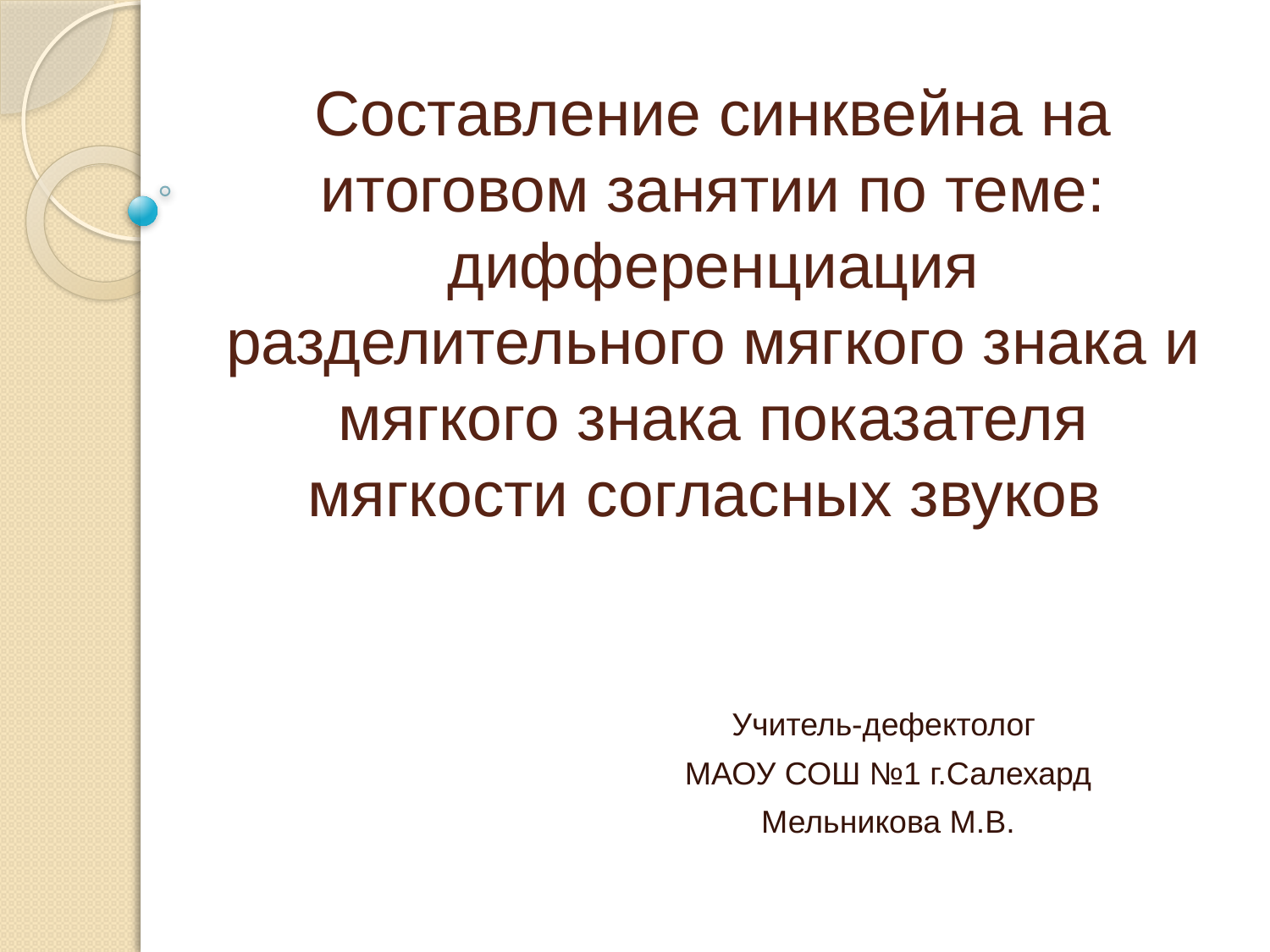

# Составление синквейна на итоговом занятии по теме: дифференциация разделительного мягкого знака и мягкого знака показателя мягкости согласных звуков
Учитель-дефектолог
МАОУ СОШ №1 г.Салехард
Мельникова М.В.